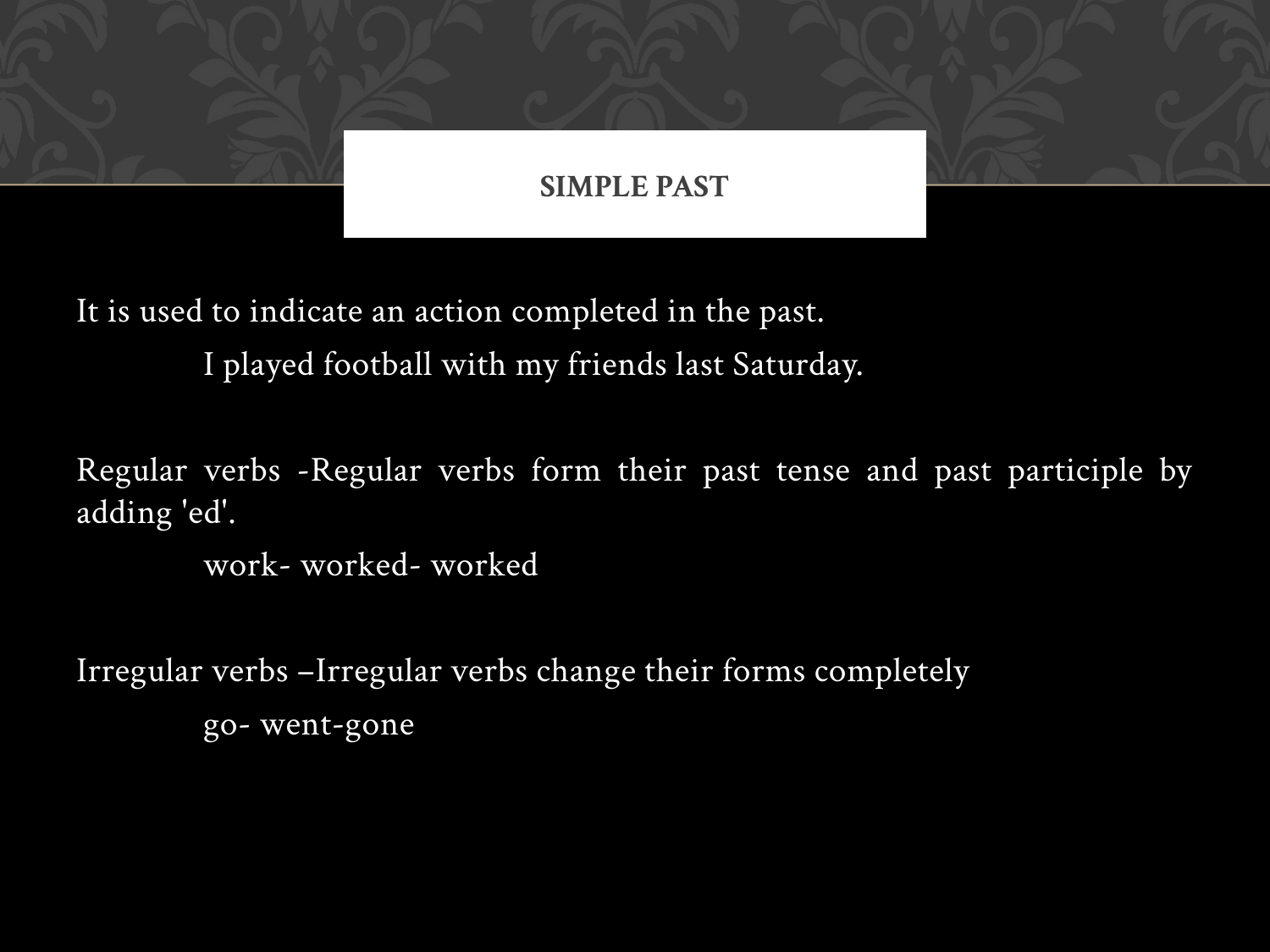

# SIMPLE PAST
It is used to indicate an action completed in the past.
	I played football with my friends last Saturday.

Regular verbs -Regular verbs form their past tense and past participle by adding 'ed'.
	work- worked- worked

Irregular verbs –Irregular verbs change their forms completely
	go- went-gone